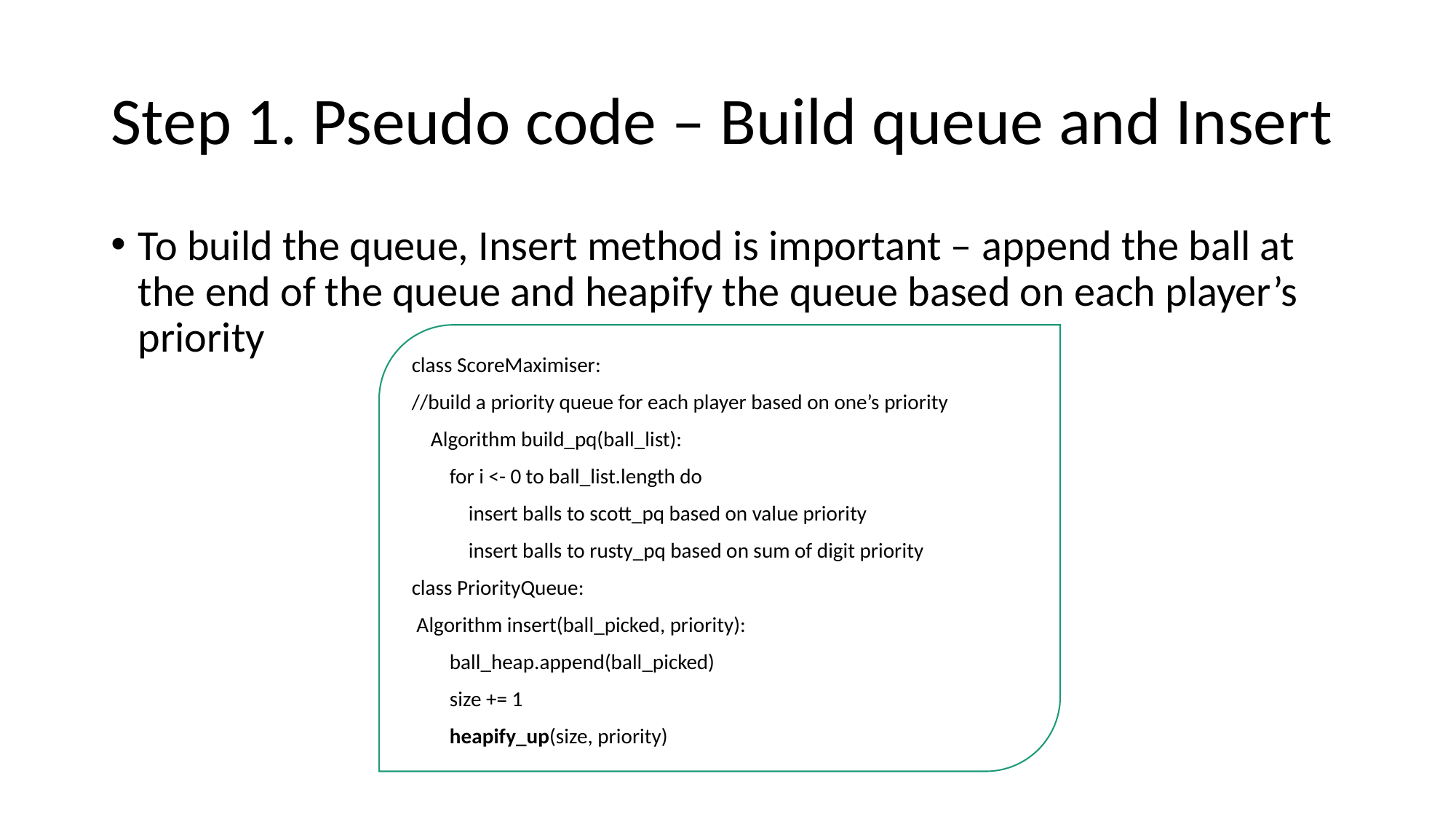

# Step 1. Pseudo code – Build queue and Insert
To build the queue, Insert method is important – append the ball at the end of the queue and heapify the queue based on each player’s priority
class ScoreMaximiser:
//build a priority queue for each player based on one’s priority
    Algorithm build_pq(ball_list):
        for i <- 0 to ball_list.length do
            insert balls to scott_pq based on value priority
            insert balls to rusty_pq based on sum of digit priority
class PriorityQueue:
 Algorithm insert(ball_picked, priority):
        ball_heap.append(ball_picked)
        size += 1
        heapify_up(size, priority)